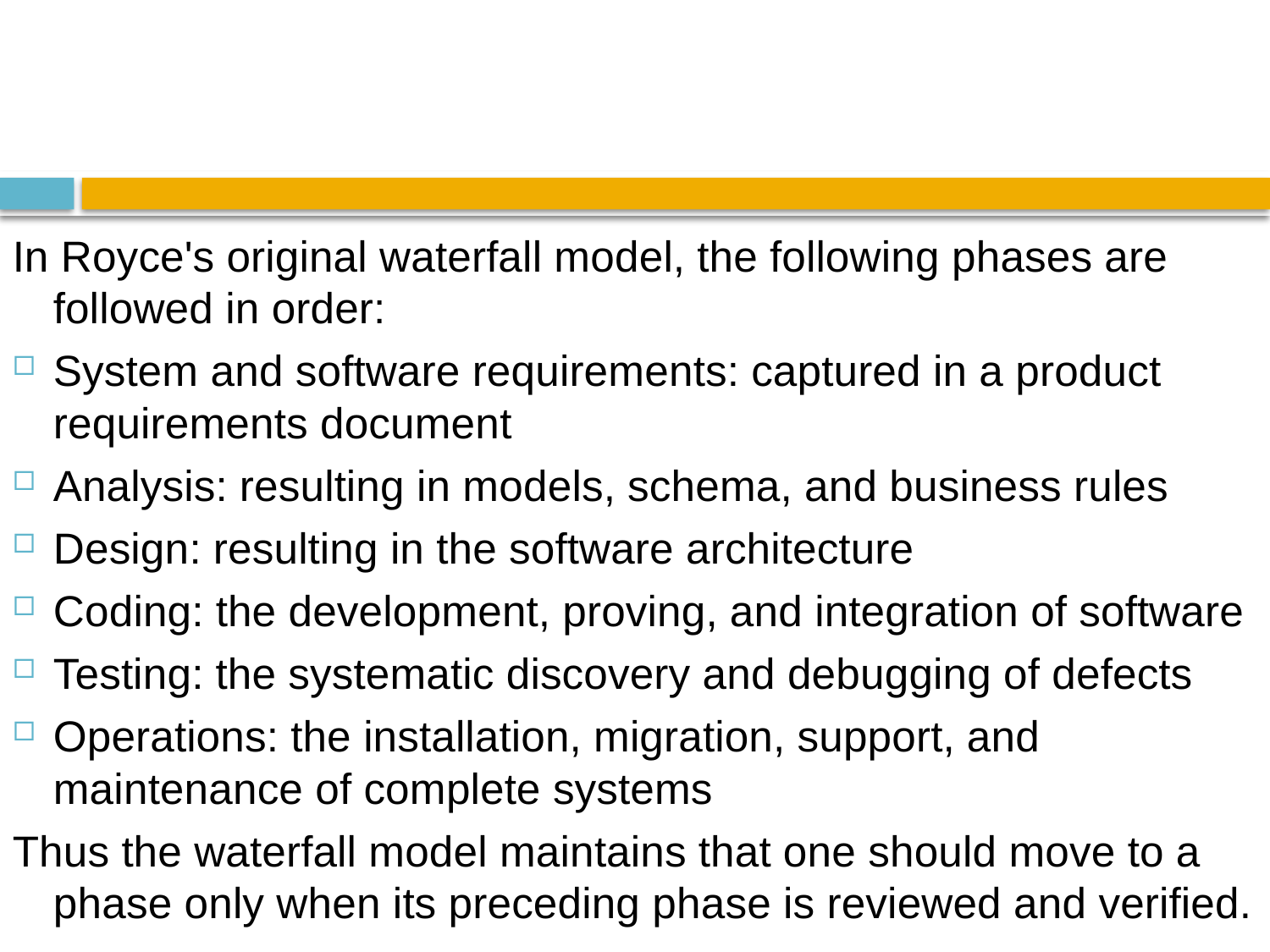

In Royce's original waterfall model, the following phases are followed in order:
System and software requirements: captured in a product requirements document
Analysis: resulting in models, schema, and business rules
Design: resulting in the software architecture
Coding: the development, proving, and integration of software
Testing: the systematic discovery and debugging of defects
Operations: the installation, migration, support, and maintenance of complete systems
Thus the waterfall model maintains that one should move to a phase only when its preceding phase is reviewed and verified.